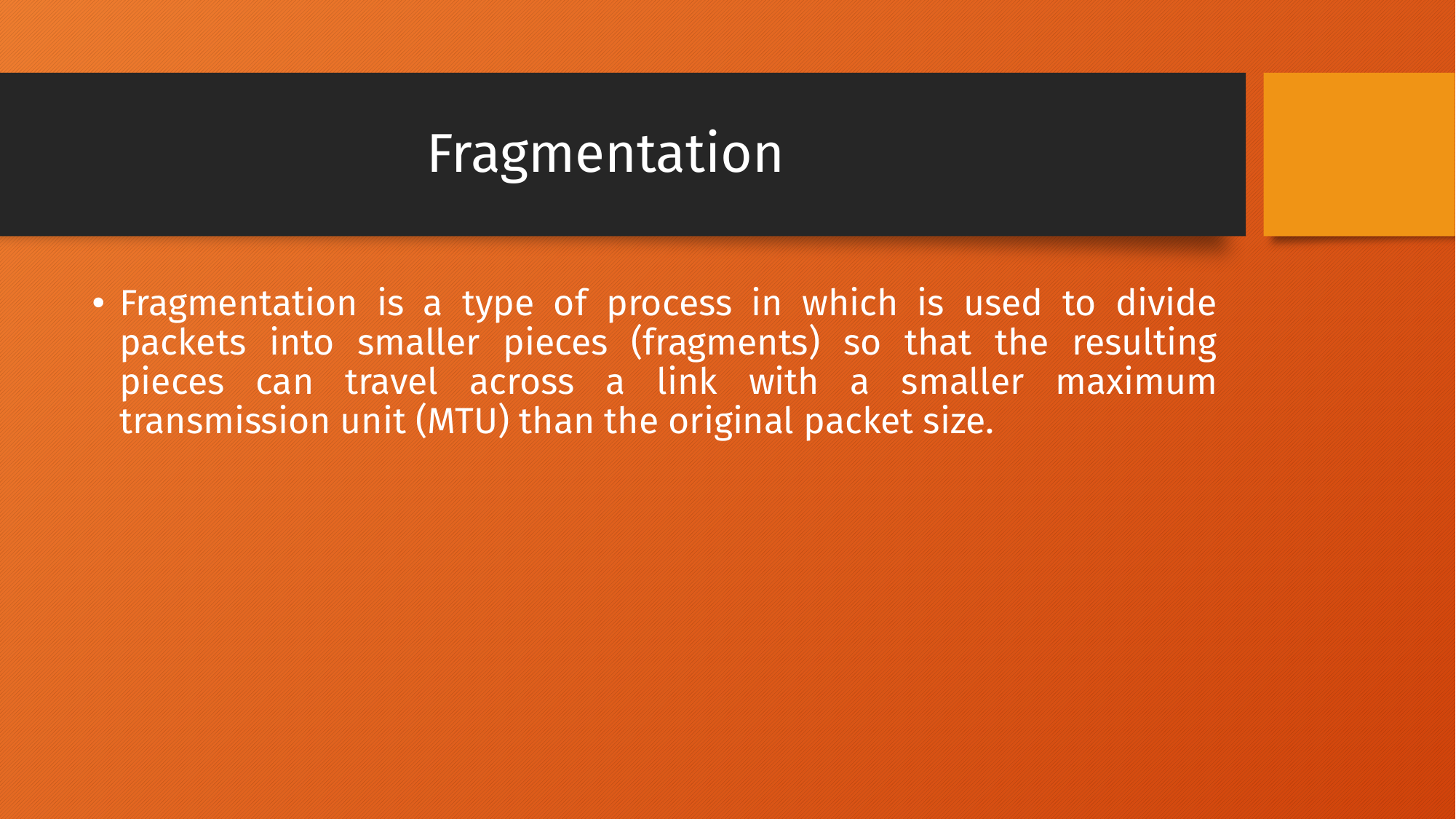

# Fragmentation
Fragmentation is a type of process in which is used to divide packets into smaller pieces (fragments) so that the resulting pieces can travel across a link with a smaller maximum transmission unit (MTU) than the original packet size.